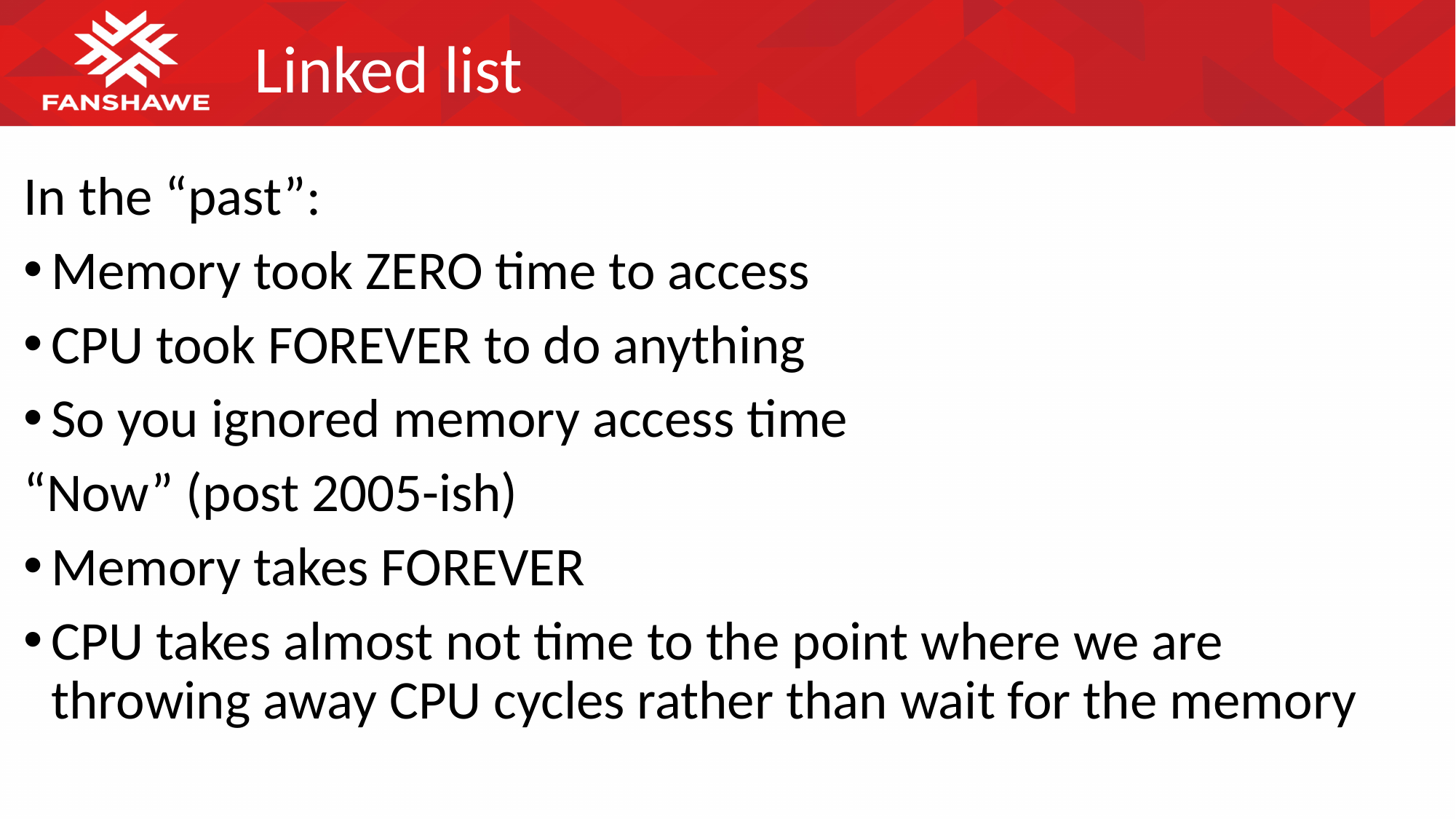

# Linked list
In the “past”:
Memory took ZERO time to access
CPU took FOREVER to do anything
So you ignored memory access time
“Now” (post 2005-ish)
Memory takes FOREVER
CPU takes almost not time to the point where we are throwing away CPU cycles rather than wait for the memory